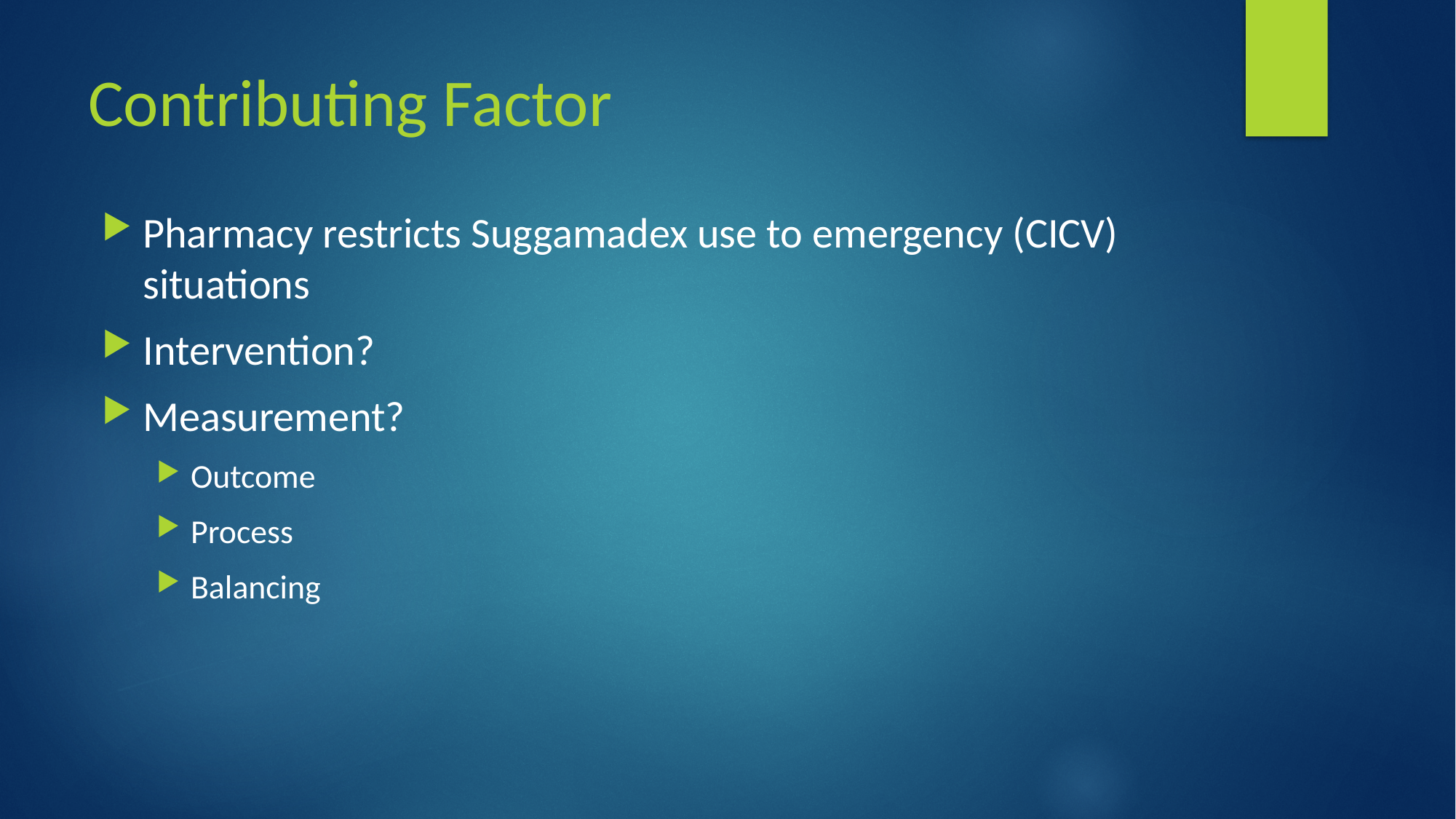

# Contributing Factor
Pharmacy restricts Suggamadex use to emergency (CICV) situations
Intervention?
Measurement?
Outcome
Process
Balancing